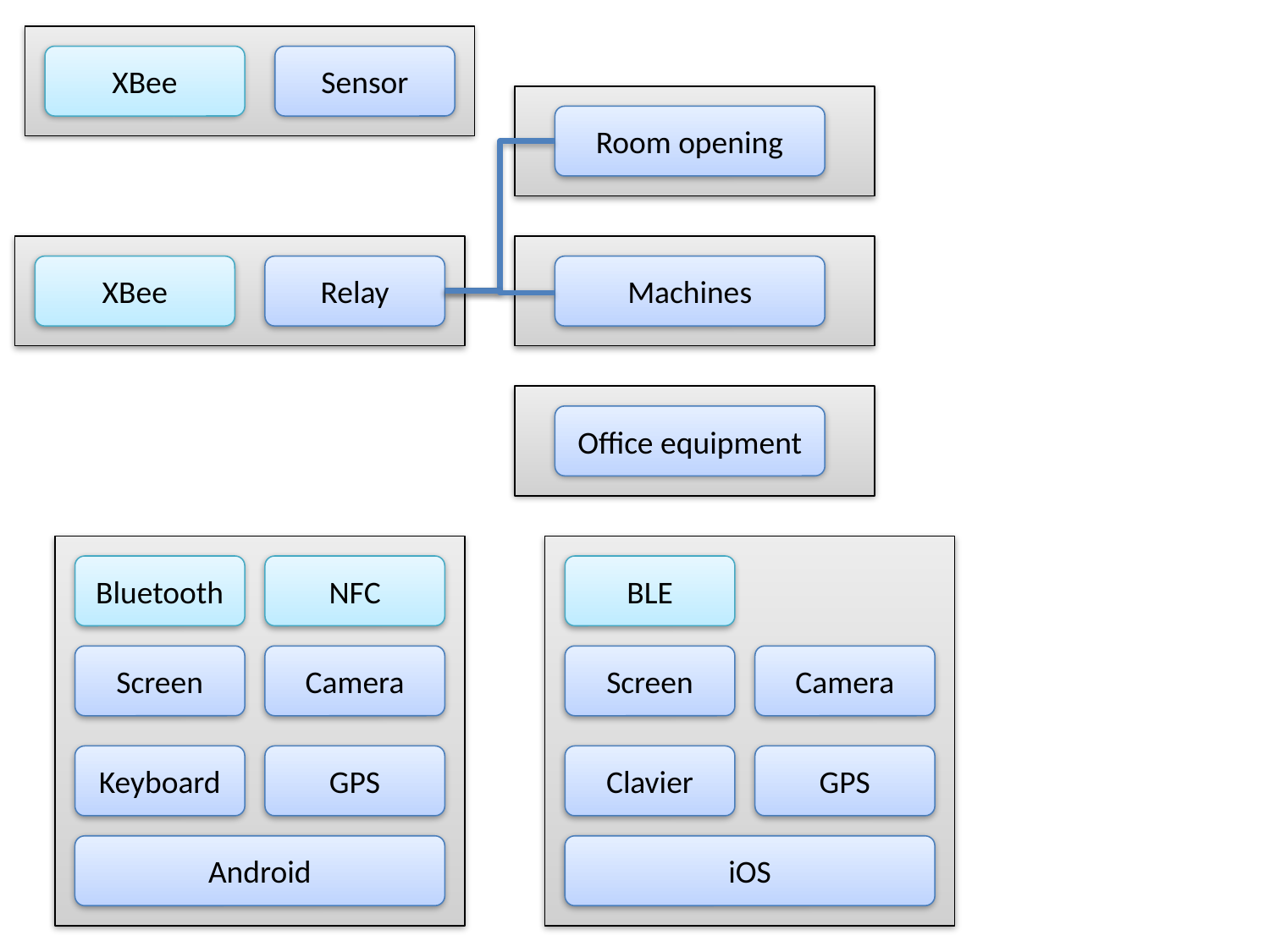

XBee
Sensor

Room opening

XBee
Relay
Machines

Office equipment

Bluetooth
NFC
BLE
Screen
Camera
Screen
Camera

Keyboard
GPS
Clavier
GPS
Android
iOS